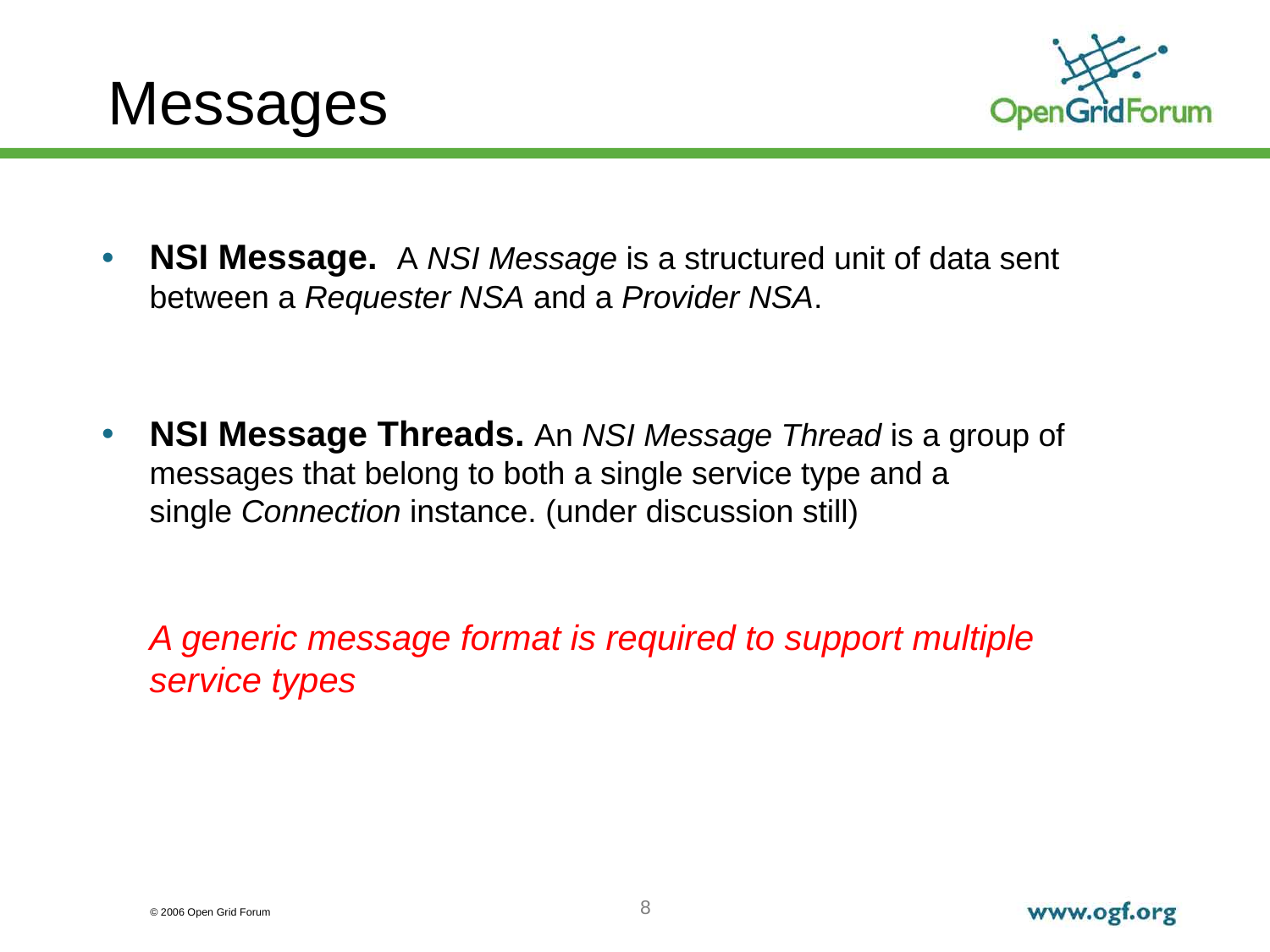

# Messages
NSI Message.  A NSI Message is a structured unit of data sent between a Requester NSA and a Provider NSA.

NSI Message Threads. An NSI Message Thread is a group of messages that belong to both a single service type and a single Connection instance. (under discussion still)

A generic message format is required to support multiple service types
8